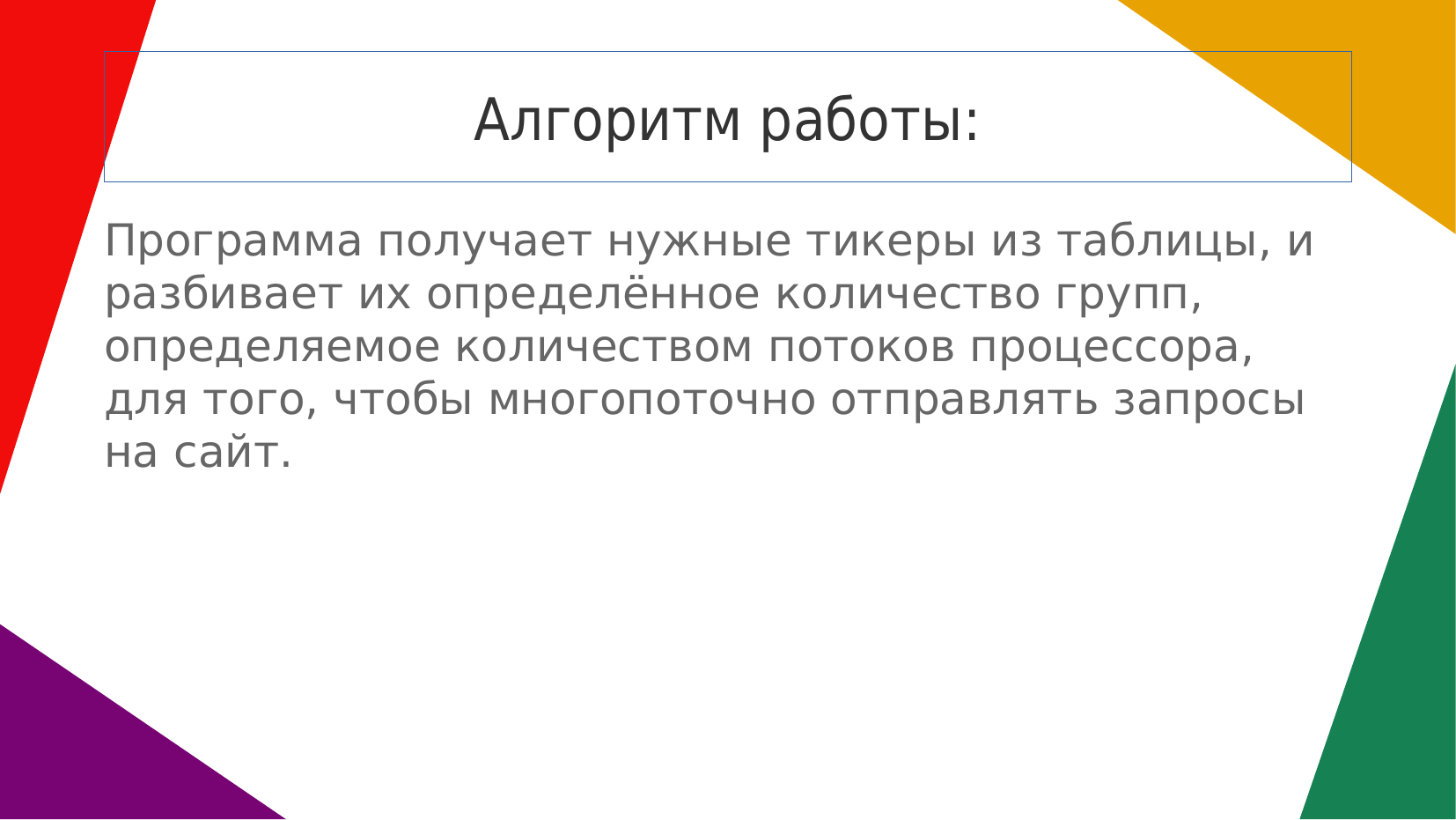

Алгоритм работы:
Программа получает нужные тикеры из таблицы, и разбивает их определённое количество групп, определяемое количеством потоков процессора, для того, чтобы многопоточно отправлять запросы на сайт.